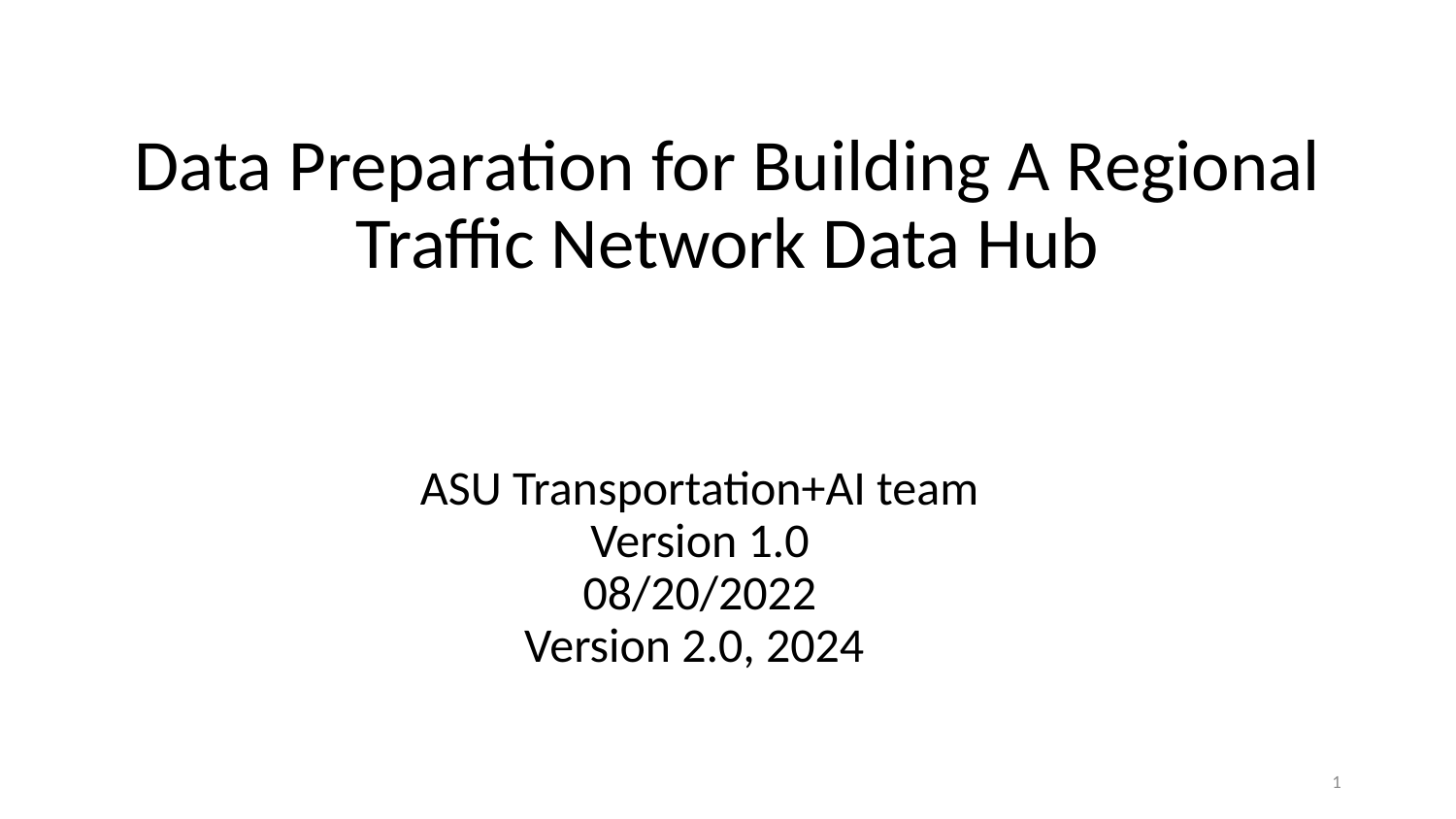

# Data Preparation for Building A Regional Traffic Network Data Hub
ASU Transportation+AI team
Version 1.0
08/20/2022
Version 2.0, 2024

1